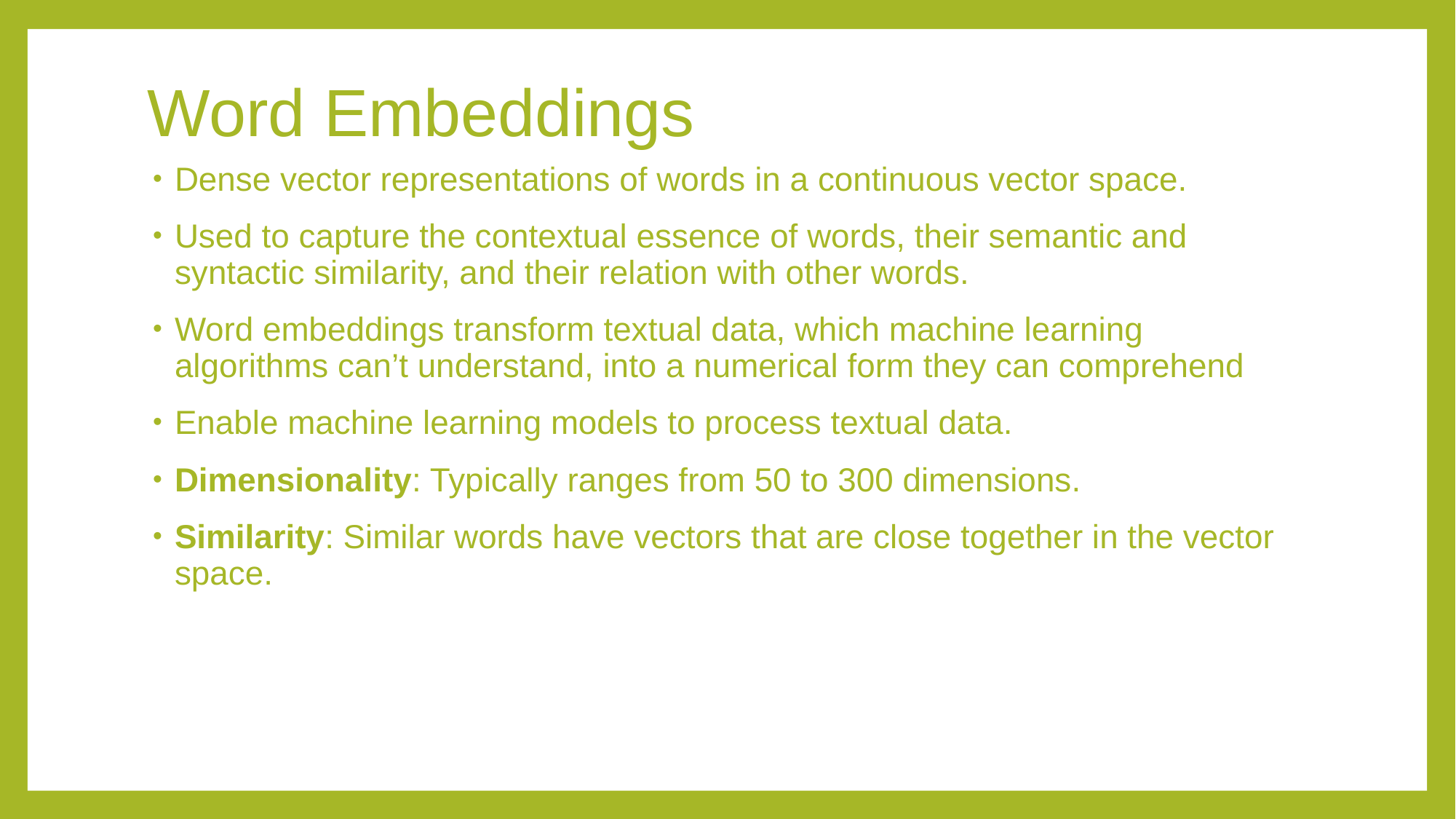

# Word Embeddings
Dense vector representations of words in a continuous vector space.
Used to capture the contextual essence of words, their semantic and syntactic similarity, and their relation with other words.
Word embeddings transform textual data, which machine learning algorithms can’t understand, into a numerical form they can comprehend
Enable machine learning models to process textual data.
Dimensionality: Typically ranges from 50 to 300 dimensions.
Similarity: Similar words have vectors that are close together in the vector space.